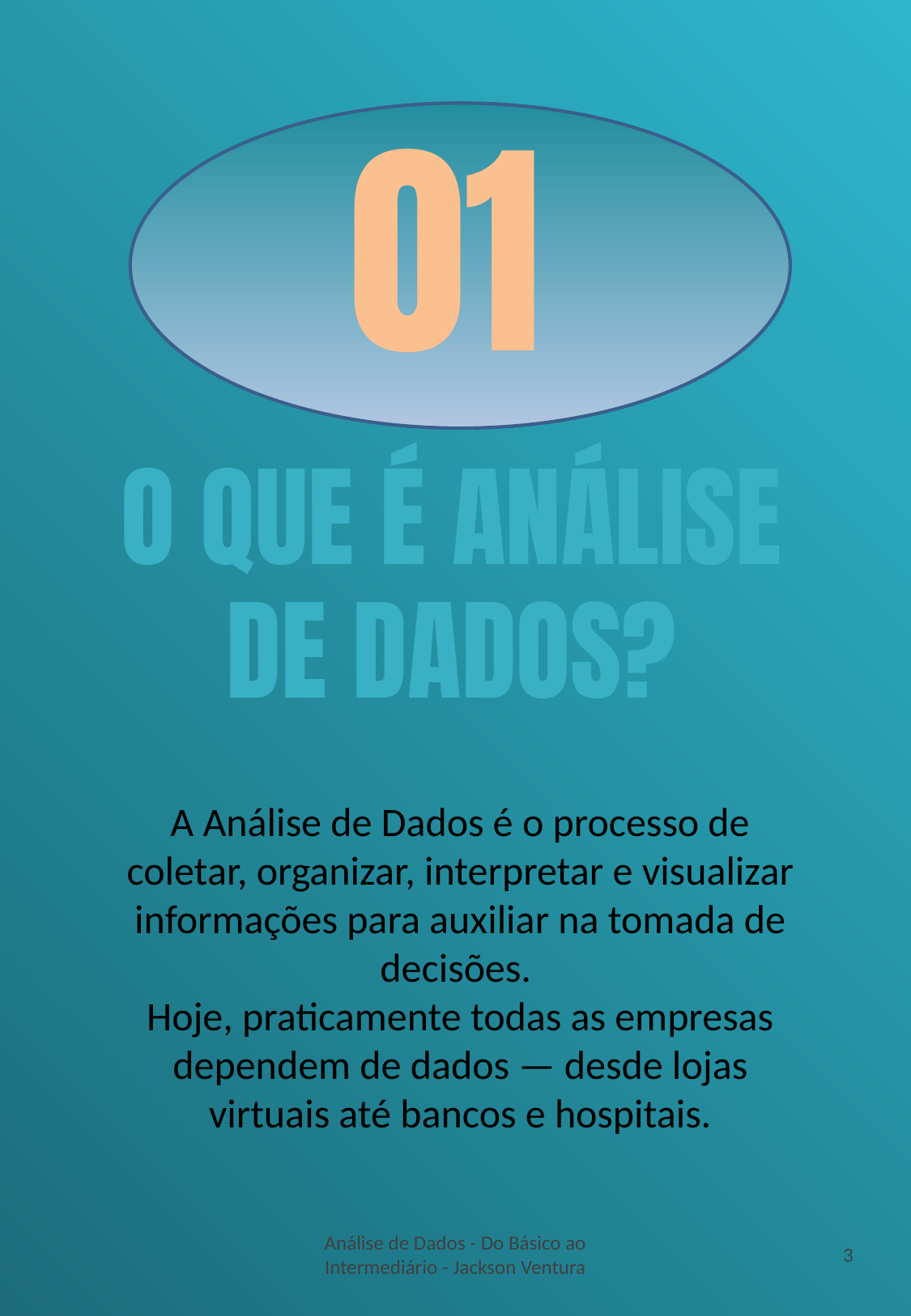

01
O QUE É ANÁLISE DE DADOS?
A Análise de Dados é o processo de coletar, organizar, interpretar e visualizar informações para auxiliar na tomada de decisões.
Hoje, praticamente todas as empresas dependem de dados — desde lojas virtuais até bancos e hospitais.
Análise de Dados - Do Básico ao Intermediário - Jackson Ventura
3